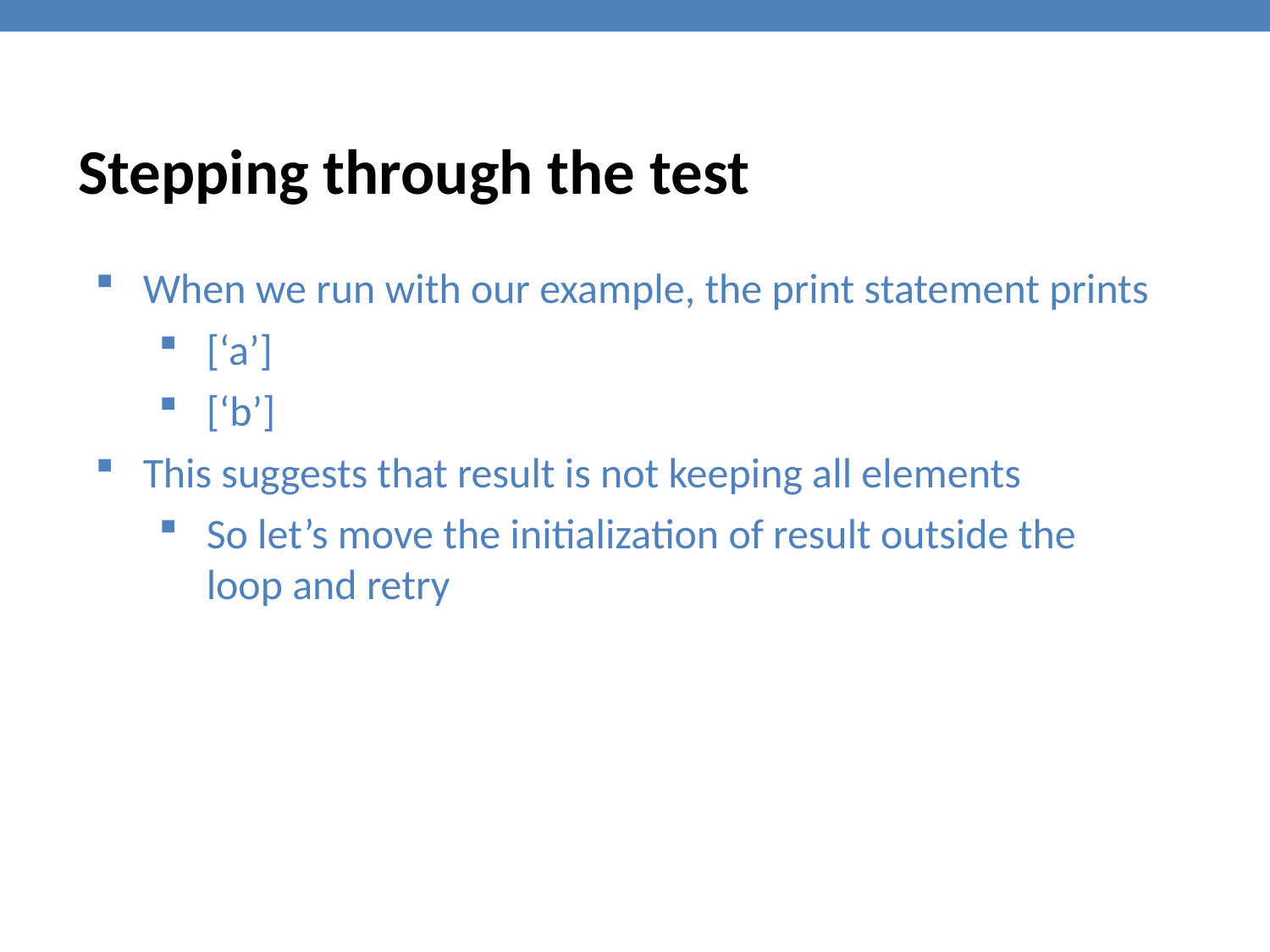

Stepping through the test
When we run with our example, the print statement prints
[‘a’]
[‘b’]
This suggests that result is not keeping all elements
So let’s move the initialization of result outside the loop and retry